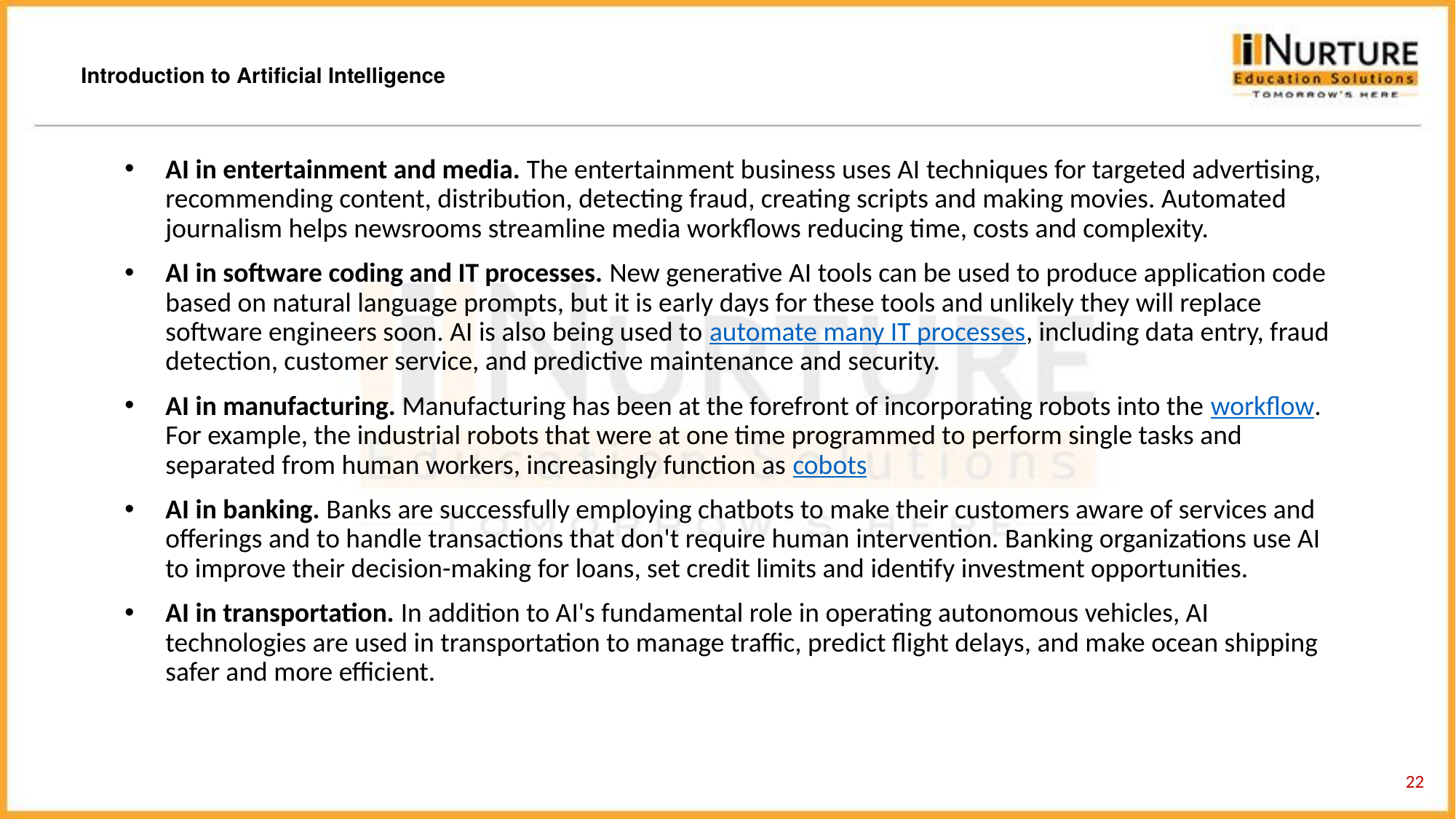

Introduction to Artificial Intelligence
AI in entertainment and media. The entertainment business uses AI techniques for targeted advertising, recommending content, distribution, detecting fraud, creating scripts and making movies. Automated journalism helps newsrooms streamline media workflows reducing time, costs and complexity.
AI in software coding and IT processes. New generative AI tools can be used to produce application code based on natural language prompts, but it is early days for these tools and unlikely they will replace software engineers soon. AI is also being used to automate many IT processes, including data entry, fraud detection, customer service, and predictive maintenance and security.
AI in manufacturing. Manufacturing has been at the forefront of incorporating robots into the workflow. For example, the industrial robots that were at one time programmed to perform single tasks and separated from human workers, increasingly function as cobots
AI in banking. Banks are successfully employing chatbots to make their customers aware of services and offerings and to handle transactions that don't require human intervention. Banking organizations use AI to improve their decision-making for loans, set credit limits and identify investment opportunities.
AI in transportation. In addition to AI's fundamental role in operating autonomous vehicles, AI technologies are used in transportation to manage traffic, predict flight delays, and make ocean shipping safer and more efficient.

22